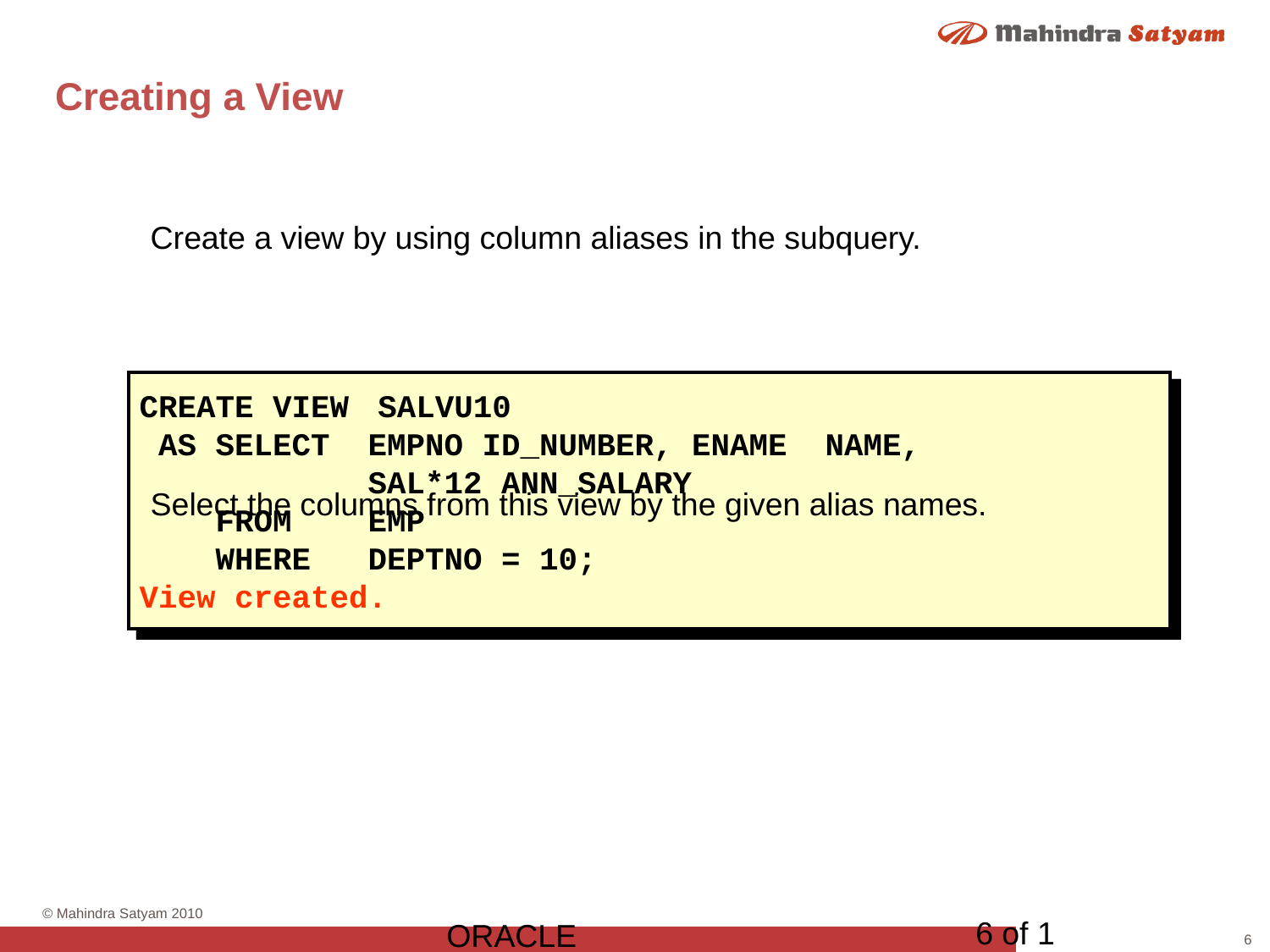

# Creating a View
Create a view by using column aliases in the subquery.

Select the columns from this view by the given alias names.
CREATE VIEW 	SALVU10
 AS SELECT  EMPNO ID_NUMBER, ENAME  NAME,
            SAL*12 ANN_SALARY
    FROM    EMP
    WHERE   DEPTNO = 10;
View created.

6 of 1
ORACLE